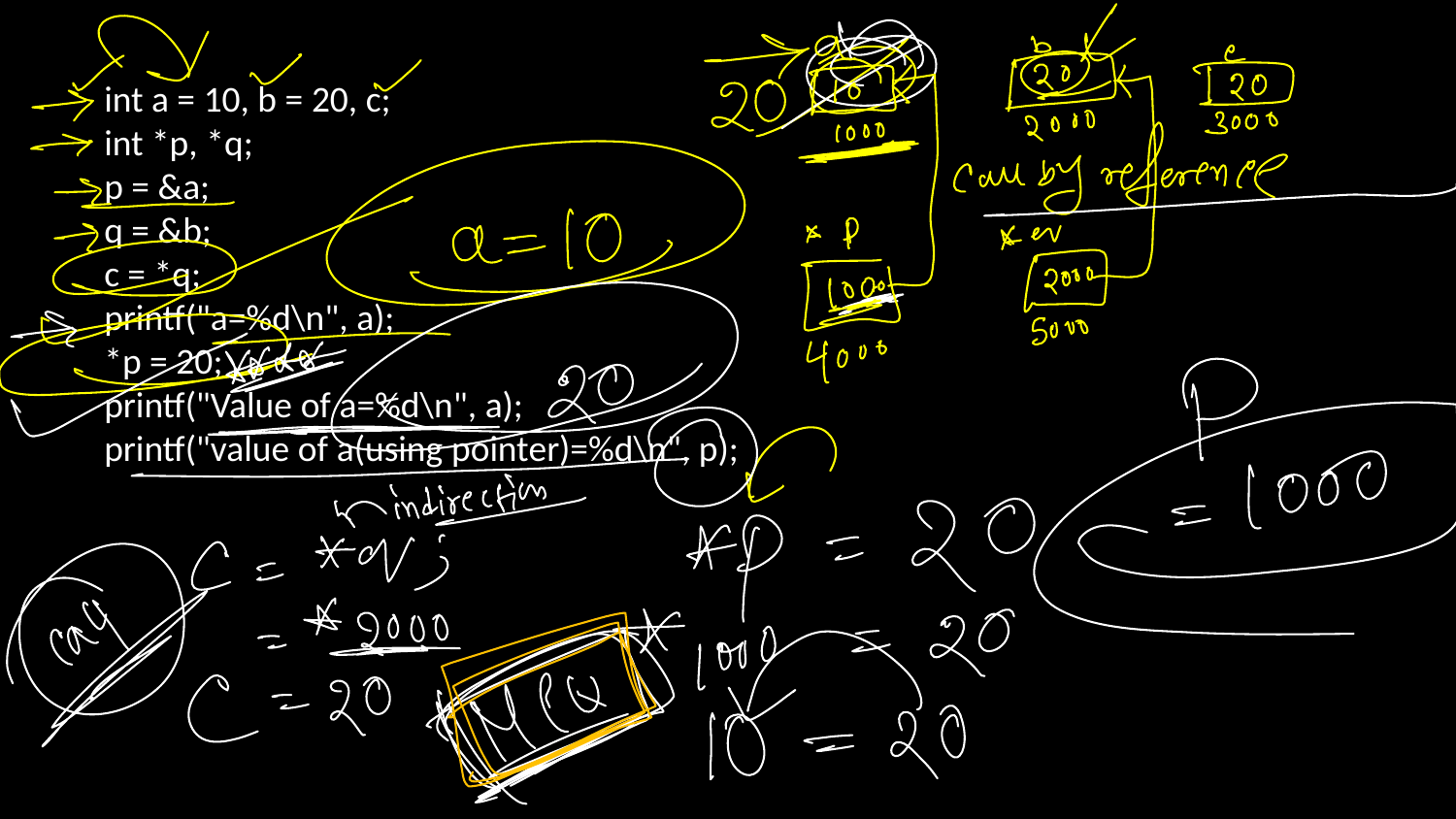

int a = 10, b = 20, c;
    int *p, *q;
    p = &a;
    q = &b;
    c = *q;
    printf("a=%d\n", a);
    *p = 20;
    printf("Value of a=%d\n", a);
    printf("value of a(using pointer)=%d\n", p);